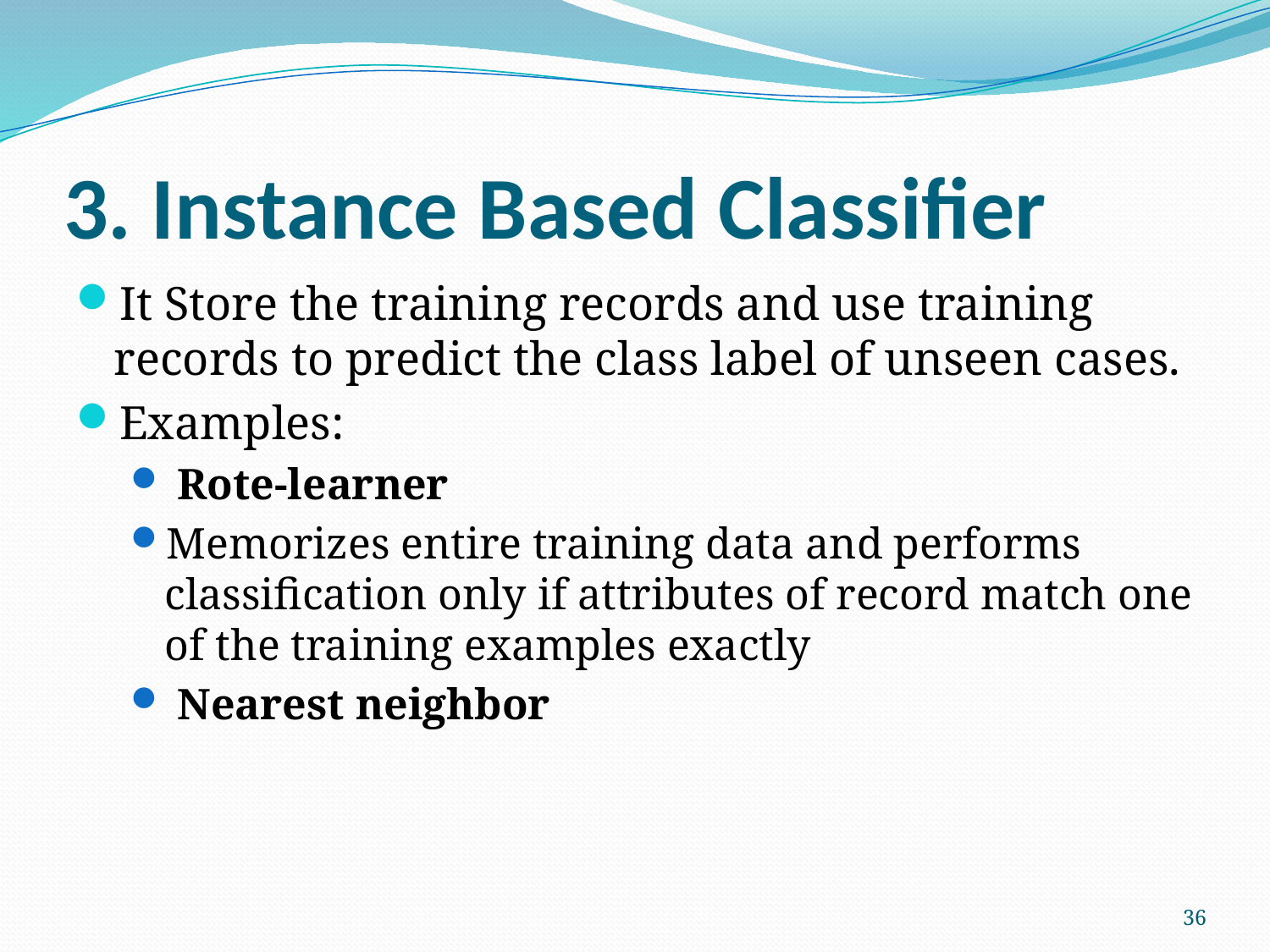

# 3. Instance Based Classifier
It Store the training records and use training records to predict the class label of unseen cases.
Examples:
 Rote-learner
Memorizes entire training data and performs classification only if attributes of record match one of the training examples exactly
 Nearest neighbor

36